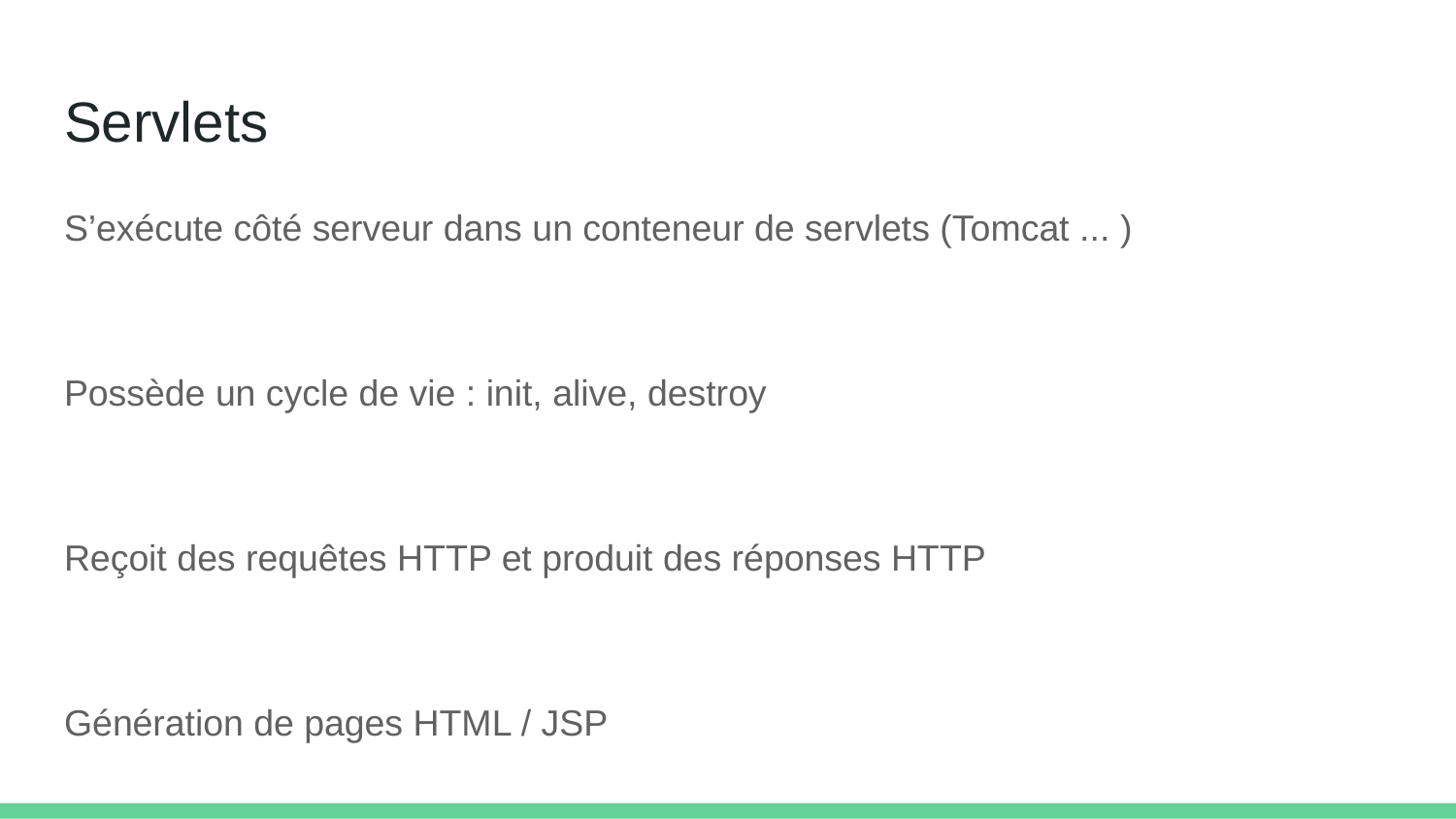

# Servlets
S’exécute côté serveur dans un conteneur de servlets (Tomcat ... )

Possède un cycle de vie : init, alive, destroy

Reçoit des requêtes HTTP et produit des réponses HTTP

Génération de pages HTML / JSP